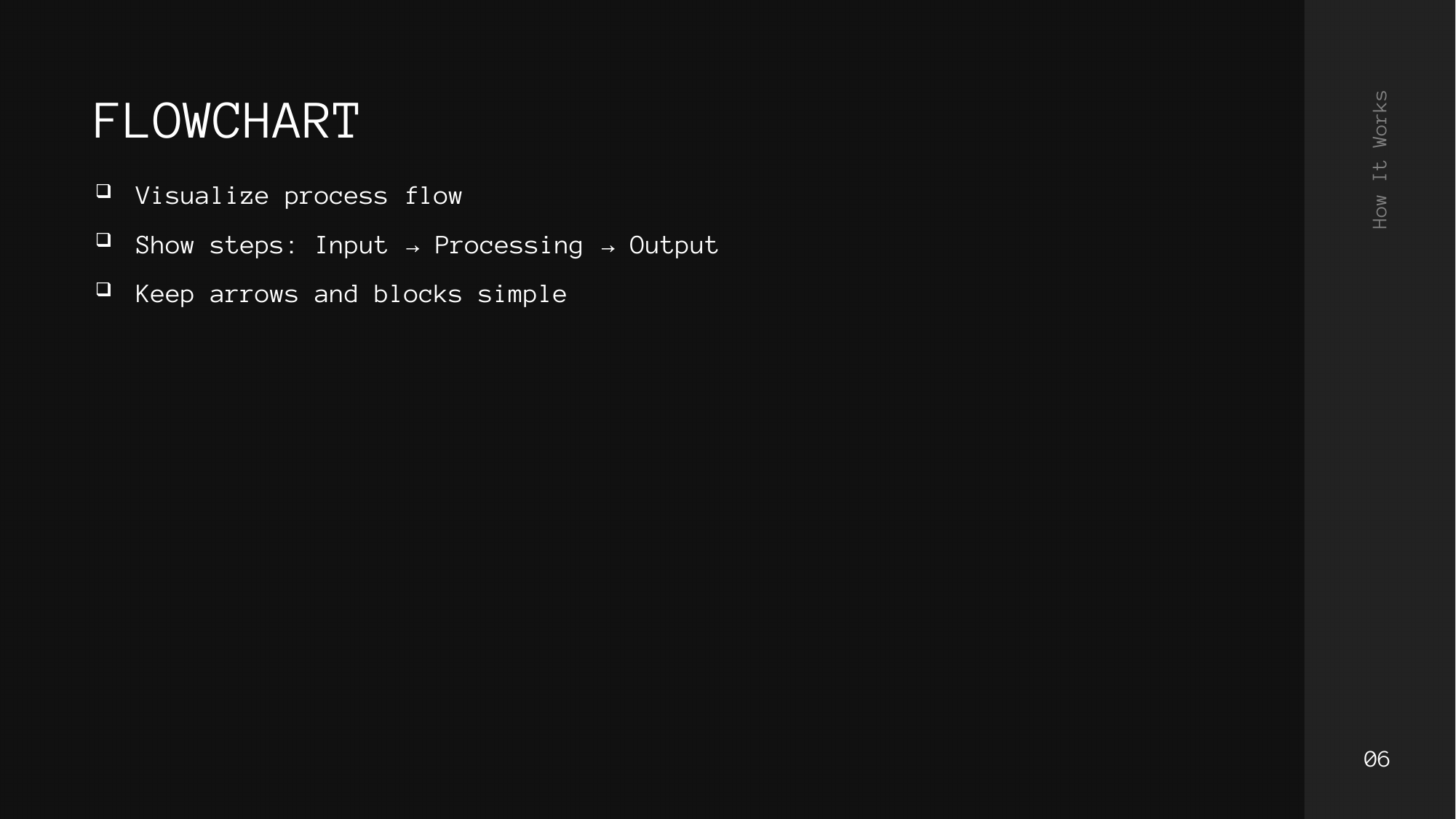

FLOWCHART
Visualize process flow
Show steps: Input → Processing → Output
Keep arrows and blocks simple
How It Works
06